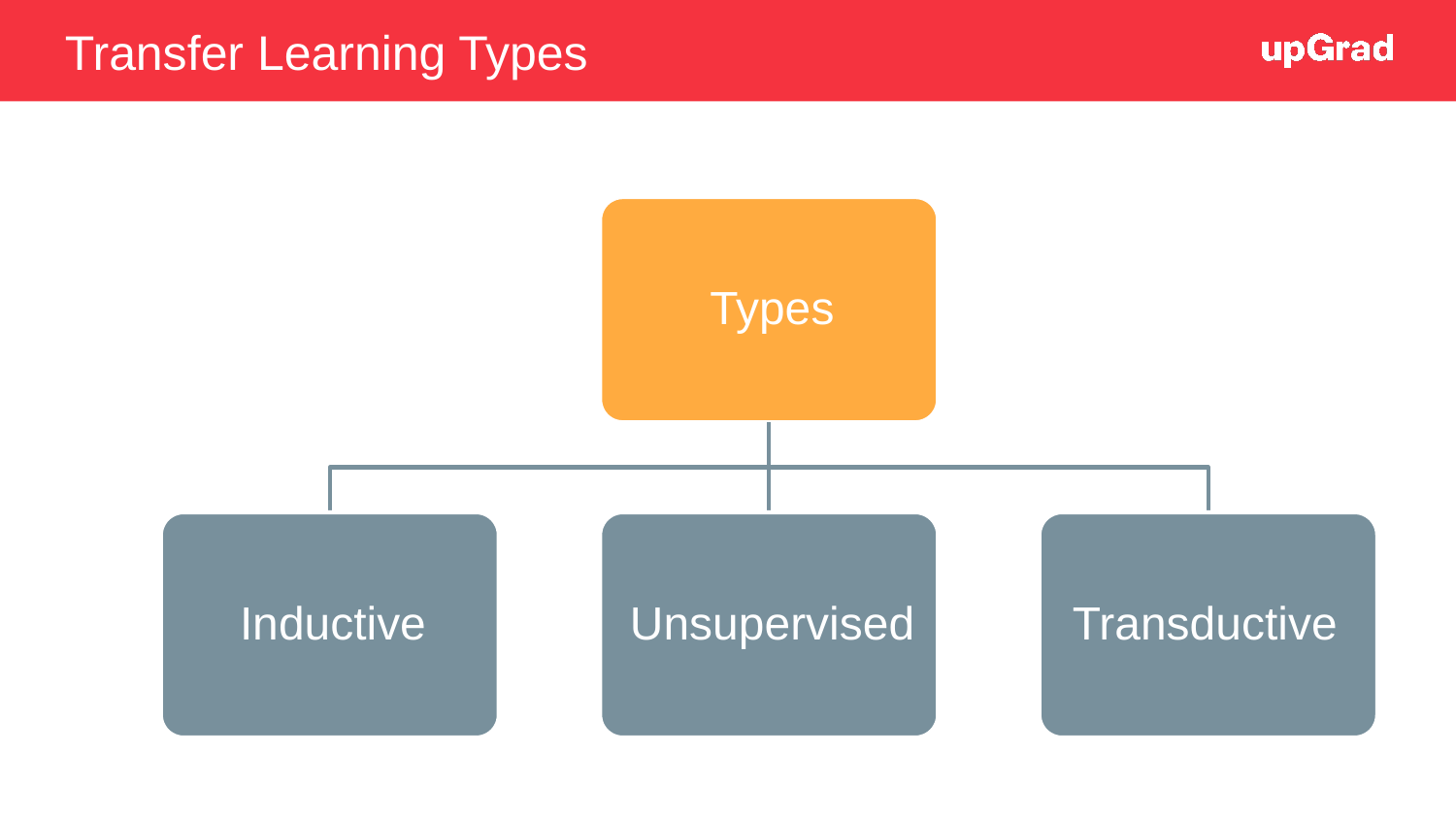

# Transfer Learning Types
Types
Inductive
Unsupervised
Transductive